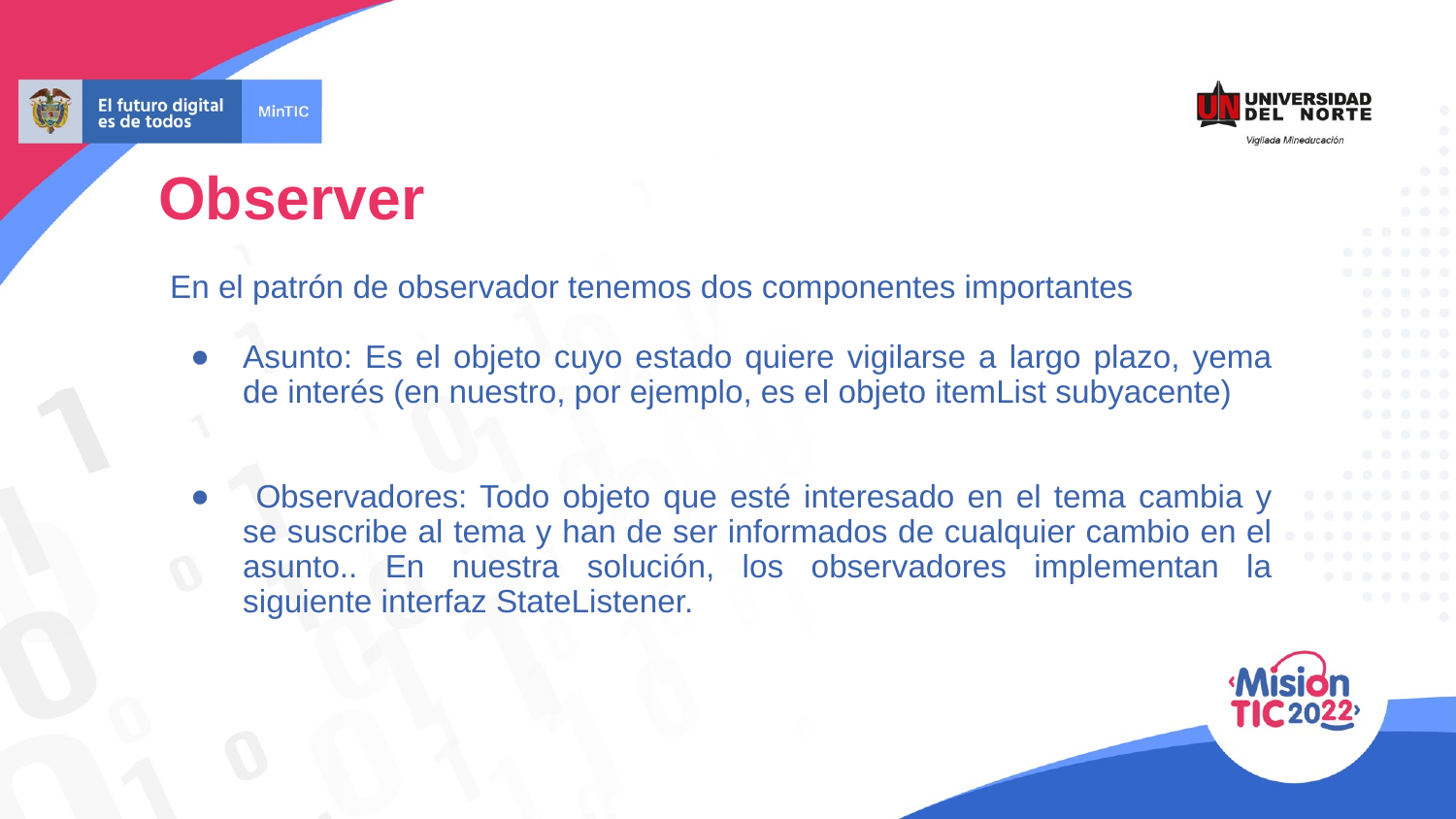

Observer
En el patrón de observador tenemos dos componentes importantes

Asunto: Es el objeto cuyo estado quiere vigilarse a largo plazo, yema de interés (en nuestro, por ejemplo, es el objeto itemList subyacente)

 Observadores: Todo objeto que esté interesado en el tema cambia y se suscribe al tema y han de ser informados de cualquier cambio en el asunto.. En nuestra solución, los observadores implementan la siguiente interfaz StateListener.